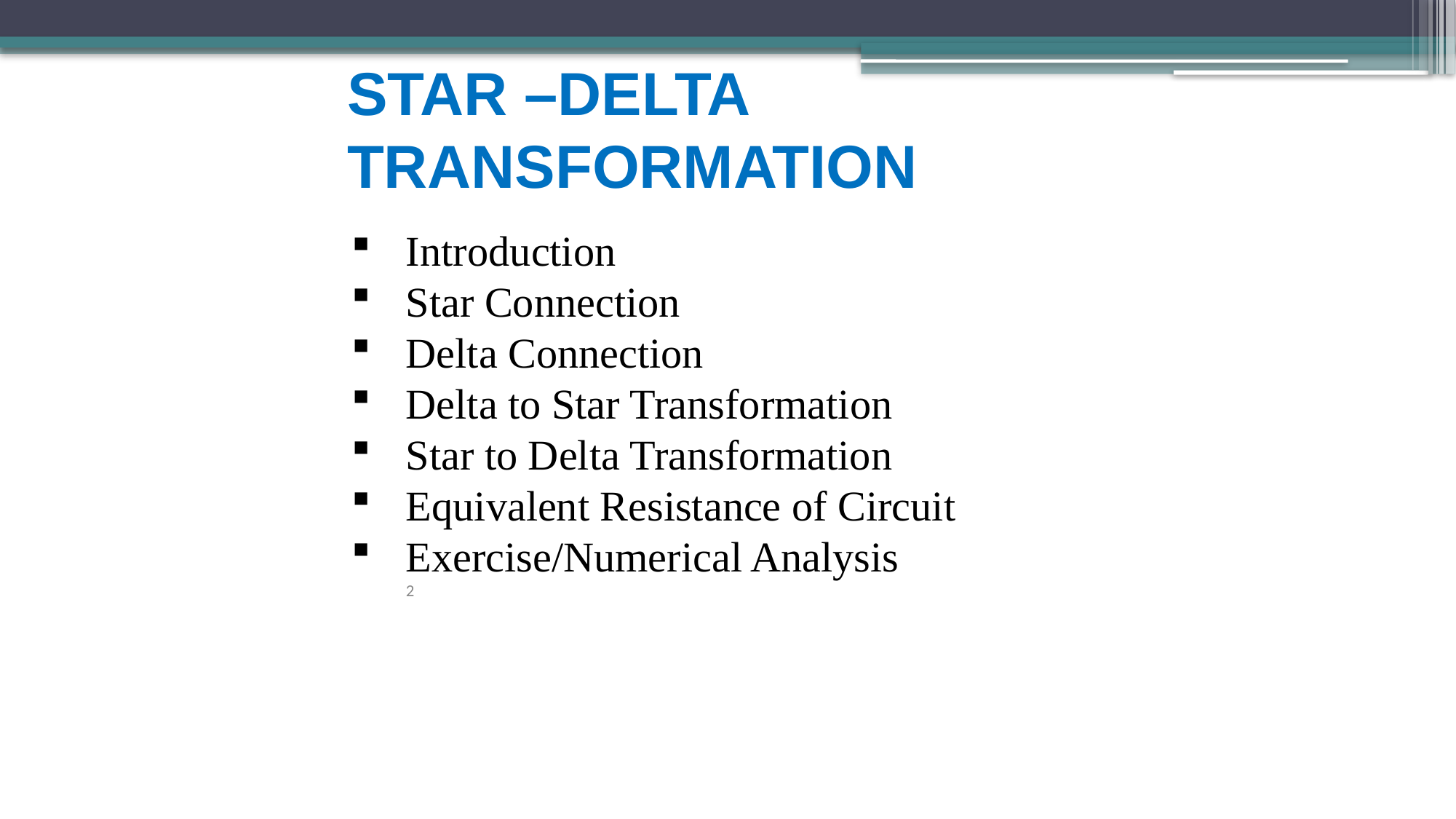

# STAR –DELTA  TRANSFORMATION
Introduction
Star Connection
Delta Connection
Delta to Star Transformation
Star to Delta Transformation
Equivalent Resistance of Circuit
Exercise/Numerical Analysis
2